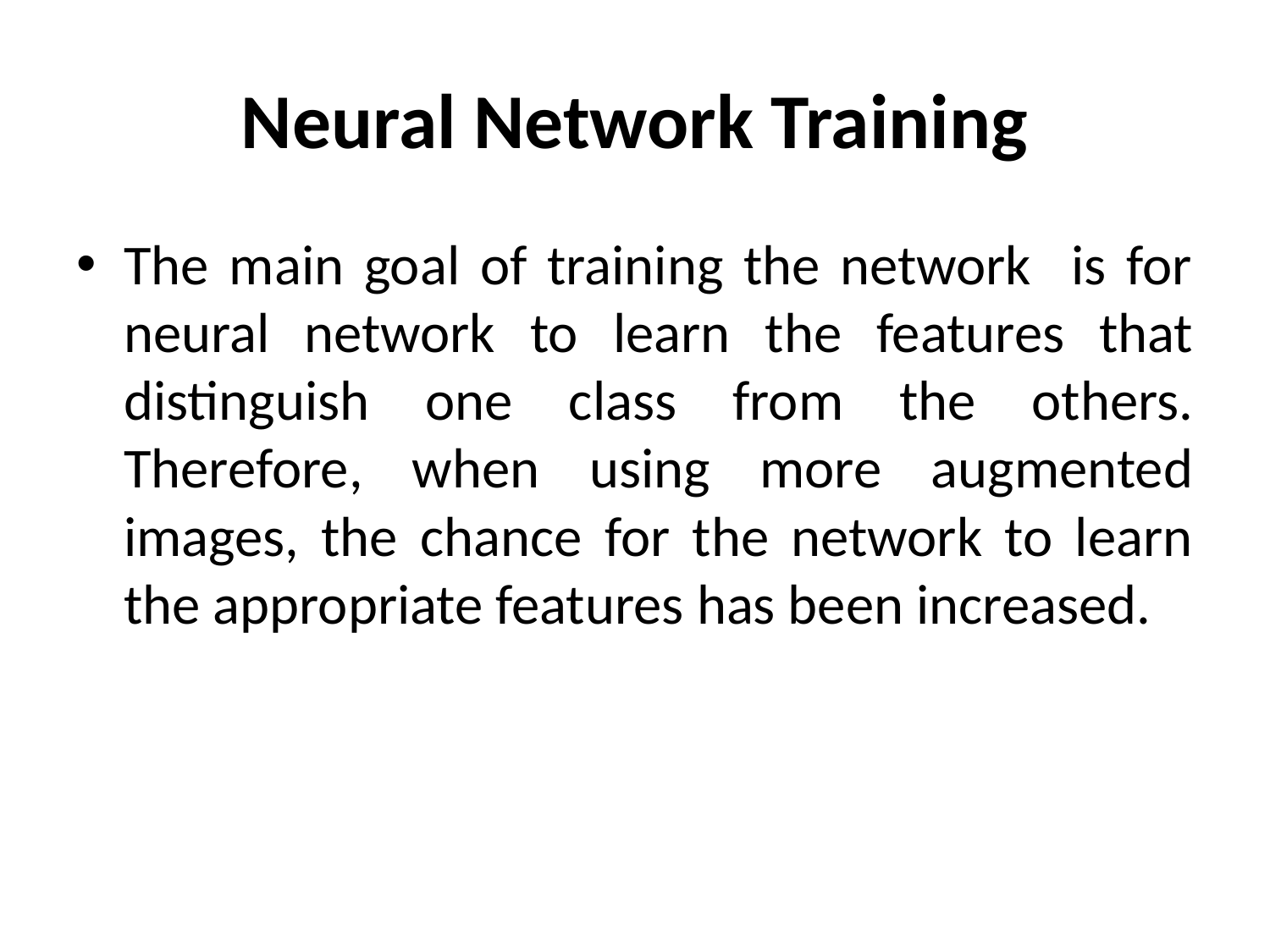

# Neural Network Training
The main goal of training the network  is for neural network to learn the features that distinguish one class from the others. Therefore, when using more augmented images, the chance for the network to learn the appropriate features has been increased.